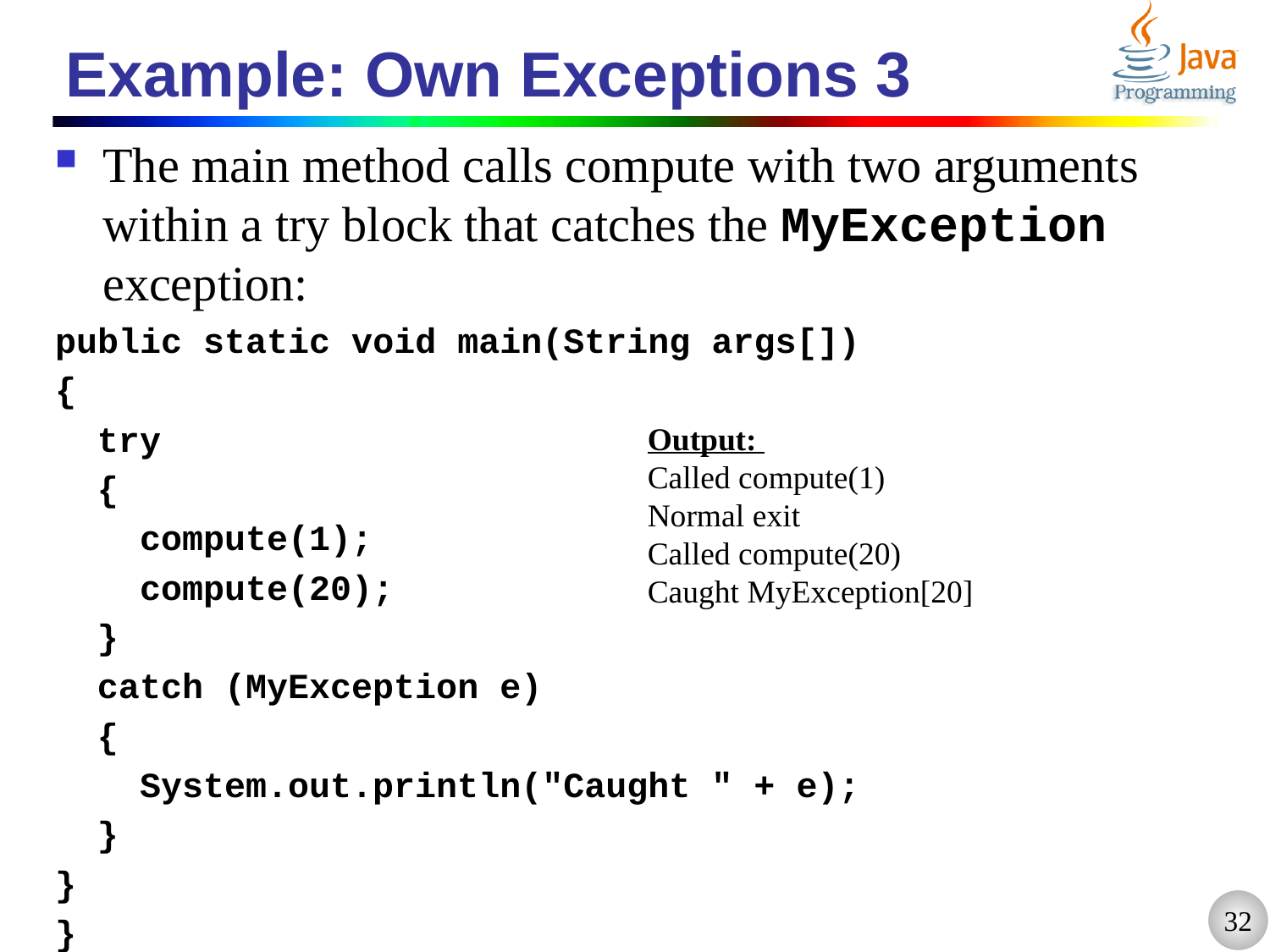

# Example: Own Exceptions 3
The main method calls compute with two arguments within a try block that catches the MyException exception:
public static void main(String args[])
{
  try
  {
    compute(1);
    compute(20);
  }
  catch (MyException e)
  {
    System.out.println("Caught " + e);
  }
}
}
Output:
Called compute(1)
Normal exit
Called compute(20)
Caught MyException[20]